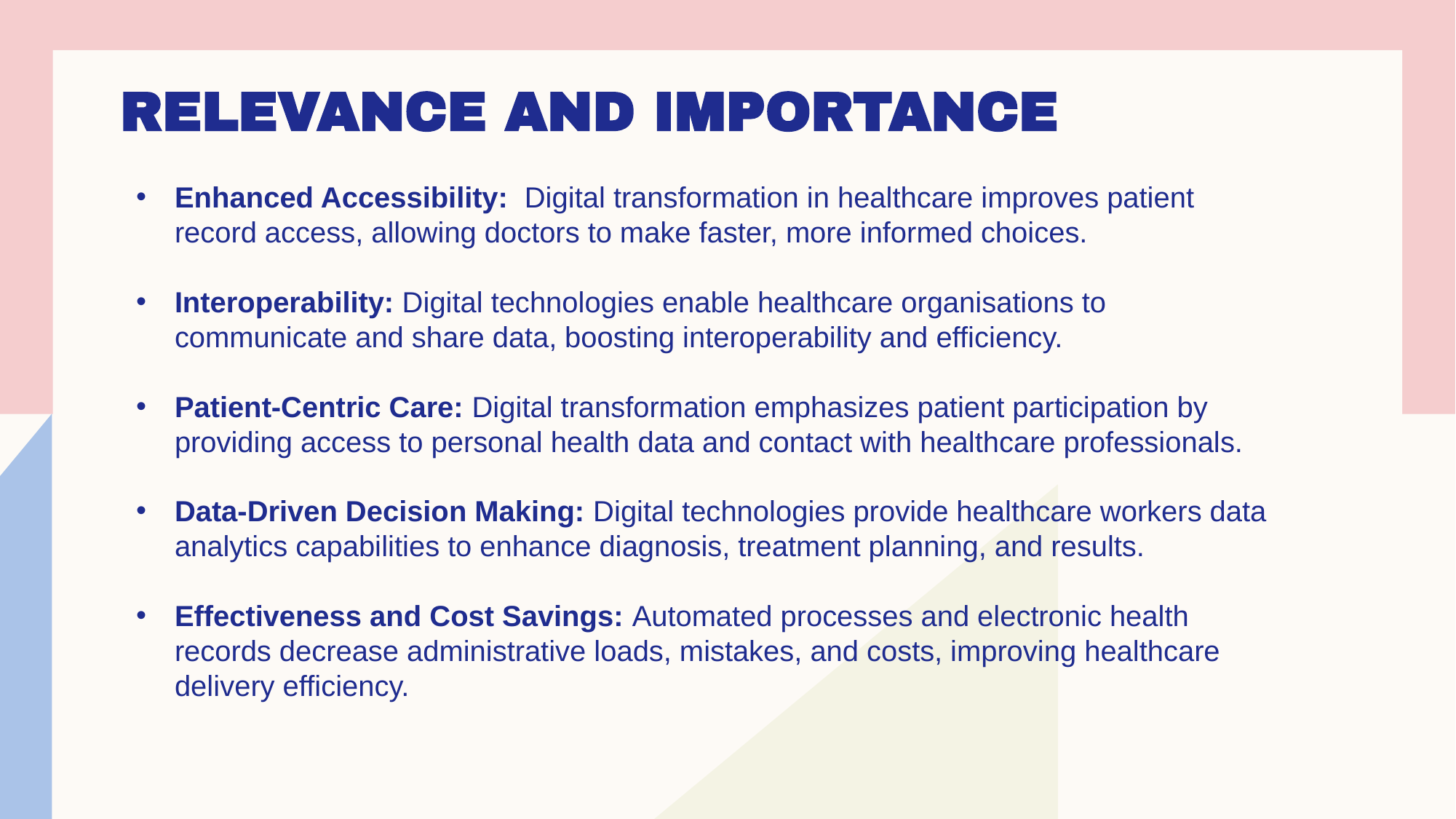

# Relevance and Importance
Enhanced Accessibility:  Digital transformation in healthcare improves patient record access, allowing doctors to make faster, more informed choices.

Interoperability: Digital technologies enable healthcare organisations to communicate and share data, boosting interoperability and efficiency.

Patient-Centric Care: Digital transformation emphasizes patient participation by providing access to personal health data and contact with healthcare professionals.

Data-Driven Decision Making: Digital technologies provide healthcare workers data analytics capabilities to enhance diagnosis, treatment planning, and results.

Effectiveness and Cost Savings: Automated processes and electronic health records decrease administrative loads, mistakes, and costs, improving healthcare delivery efficiency.